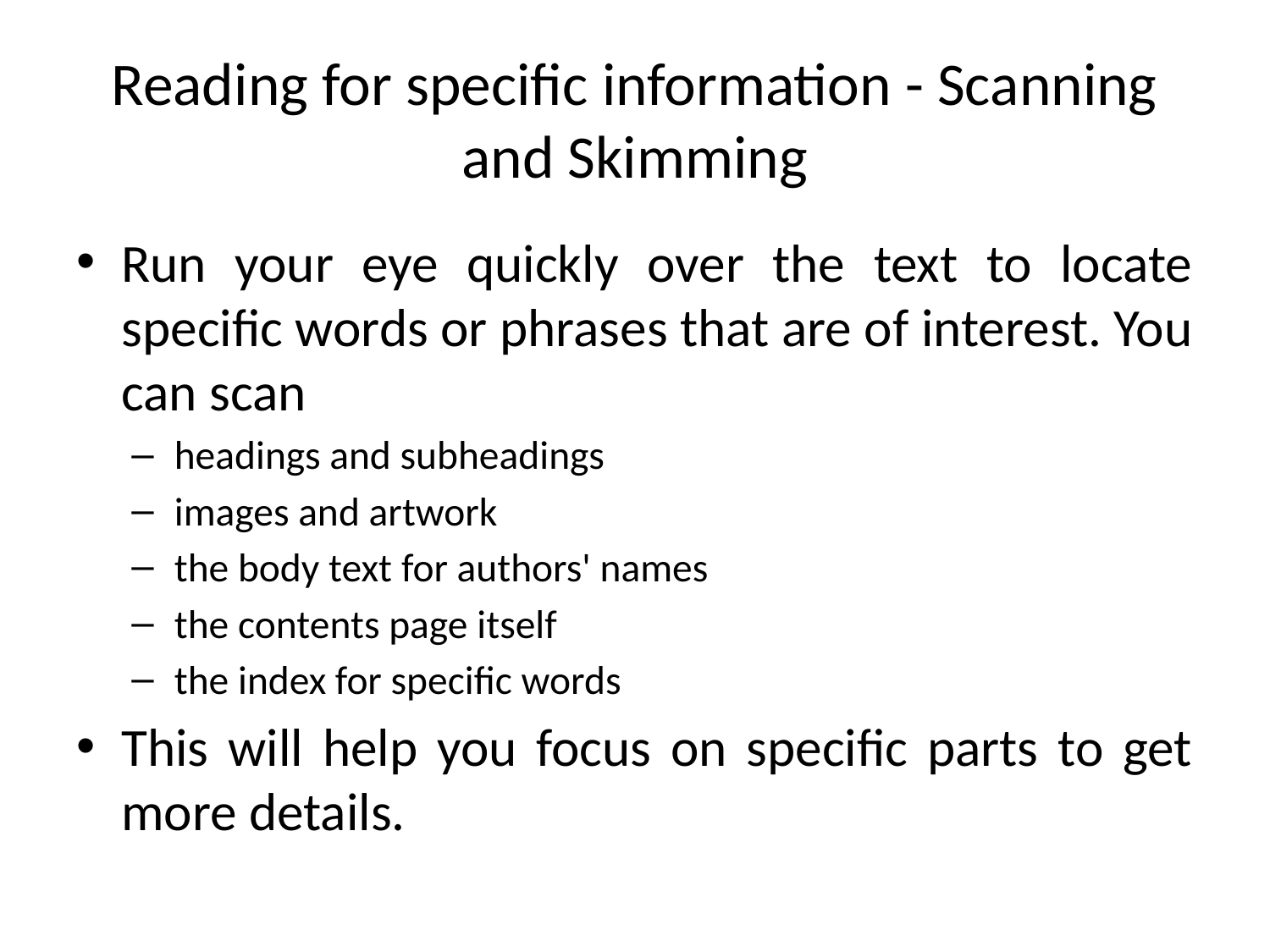

# Reading for specific information - Scanning and Skimming
Run your eye quickly over the text to locate specific words or phrases that are of interest. You can scan
headings and subheadings
images and artwork
the body text for authors' names
the contents page itself
the index for specific words
This will help you focus on specific parts to get more details.